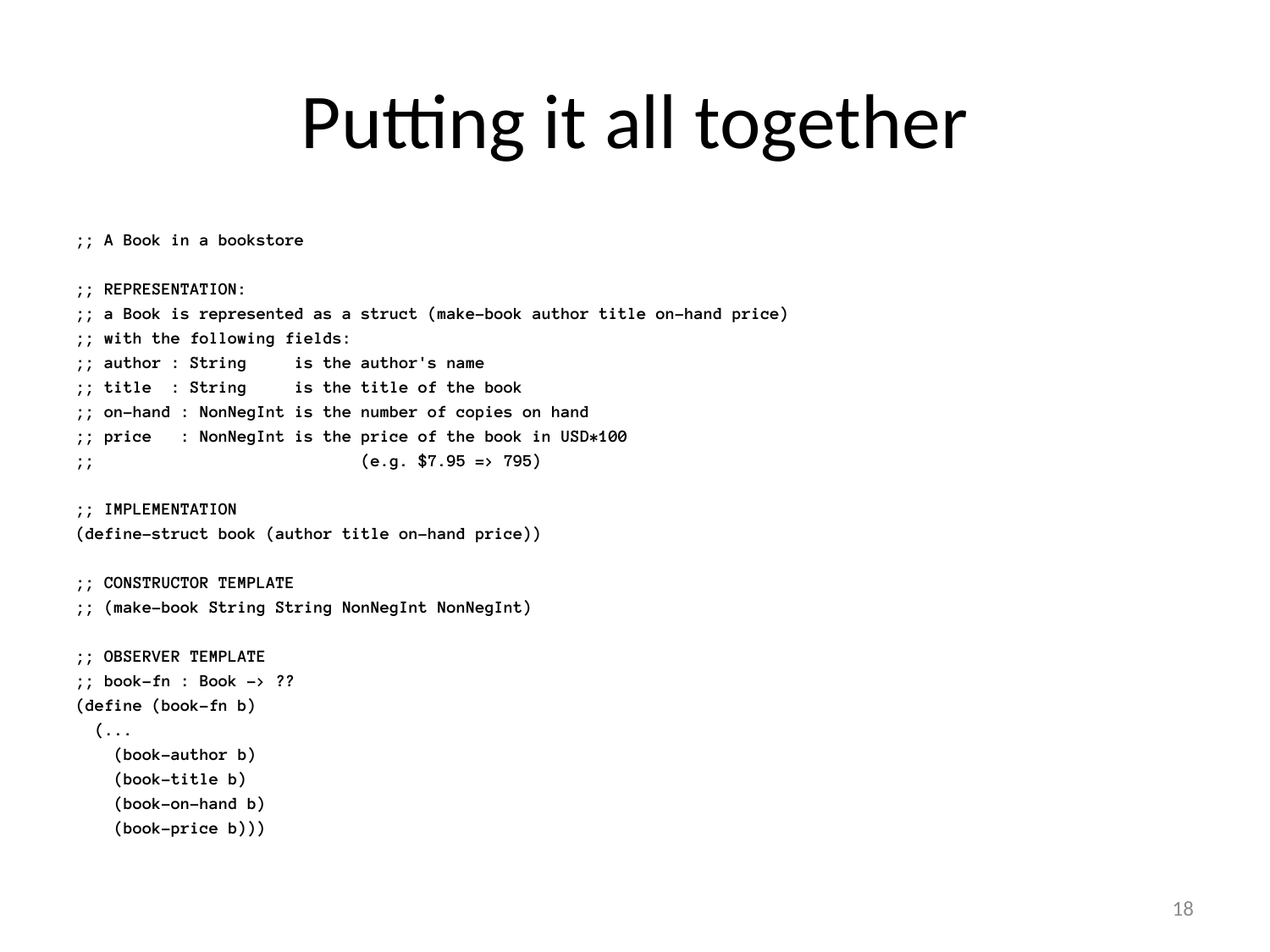

# Putting it all together
;; A Book in a bookstore

;; REPRESENTATION:
;; a Book is represented as a struct (make-book author title on-hand price)
;; with the following fields:
;; author : String     is the author's name
;; title  : String     is the title of the book
;; on-hand : NonNegInt is the number of copies on hand
;; price   : NonNegInt is the price of the book in USD*100
;;                            (e.g. $7.95 => 795)

;; IMPLEMENTATION
(define-struct book (author title on-hand price))

;; CONSTRUCTOR TEMPLATE
;; (make-book String String NonNegInt NonNegInt)

;; OBSERVER TEMPLATE
;; book-fn : Book -> ??
(define (book-fn b)
  (...
    (book-author b)
    (book-title b)
    (book-on-hand b)
    (book-price b)))

18